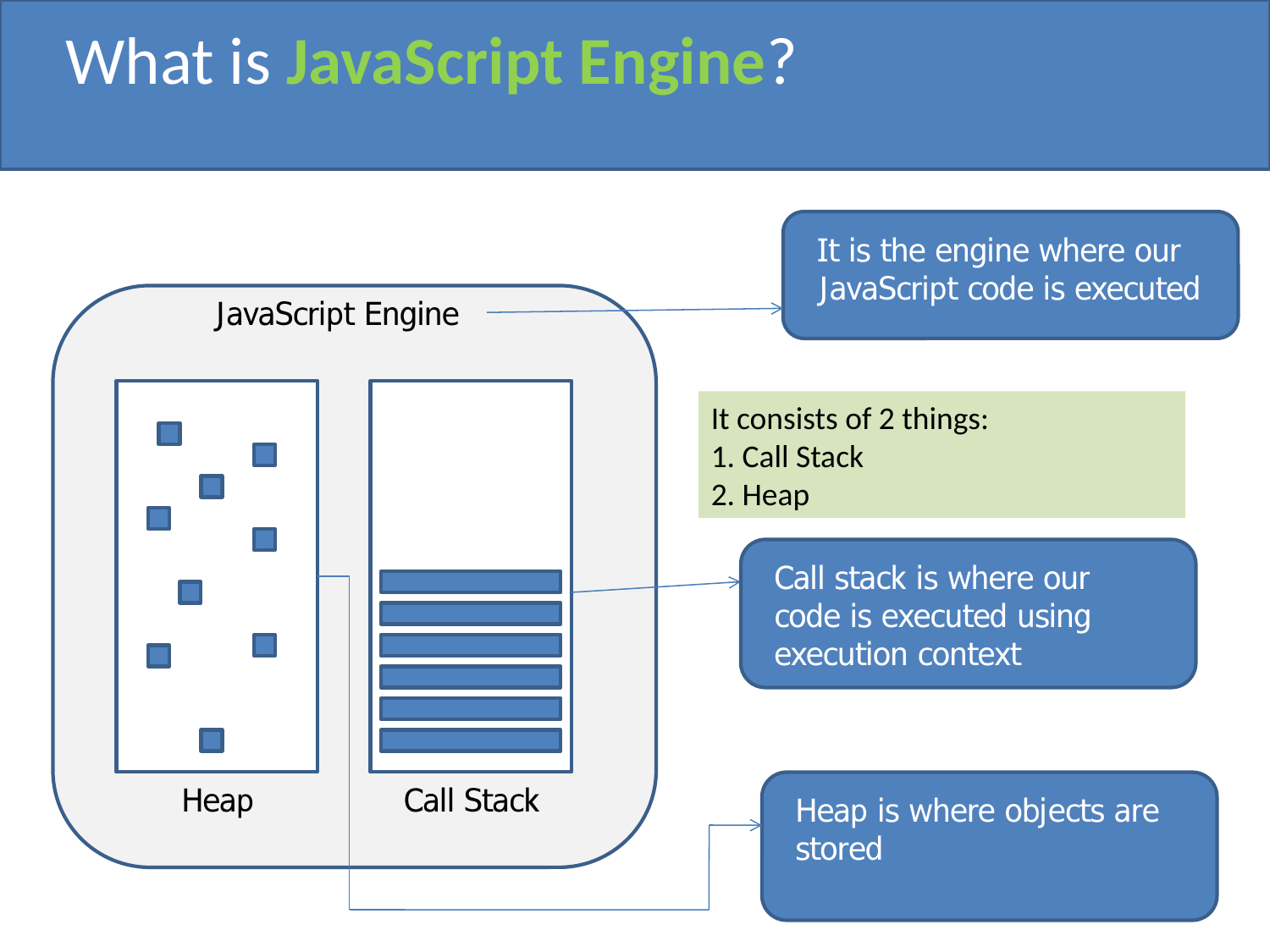

What is JavaScript Engine?

It is the engine where our JavaScript code is executed

JavaScript Engine

It consists of 2 things:
1. Call Stack
2. Heap

Call stack is where our code is executed using execution context

Heap
Call Stack
Heap is where objects are stored